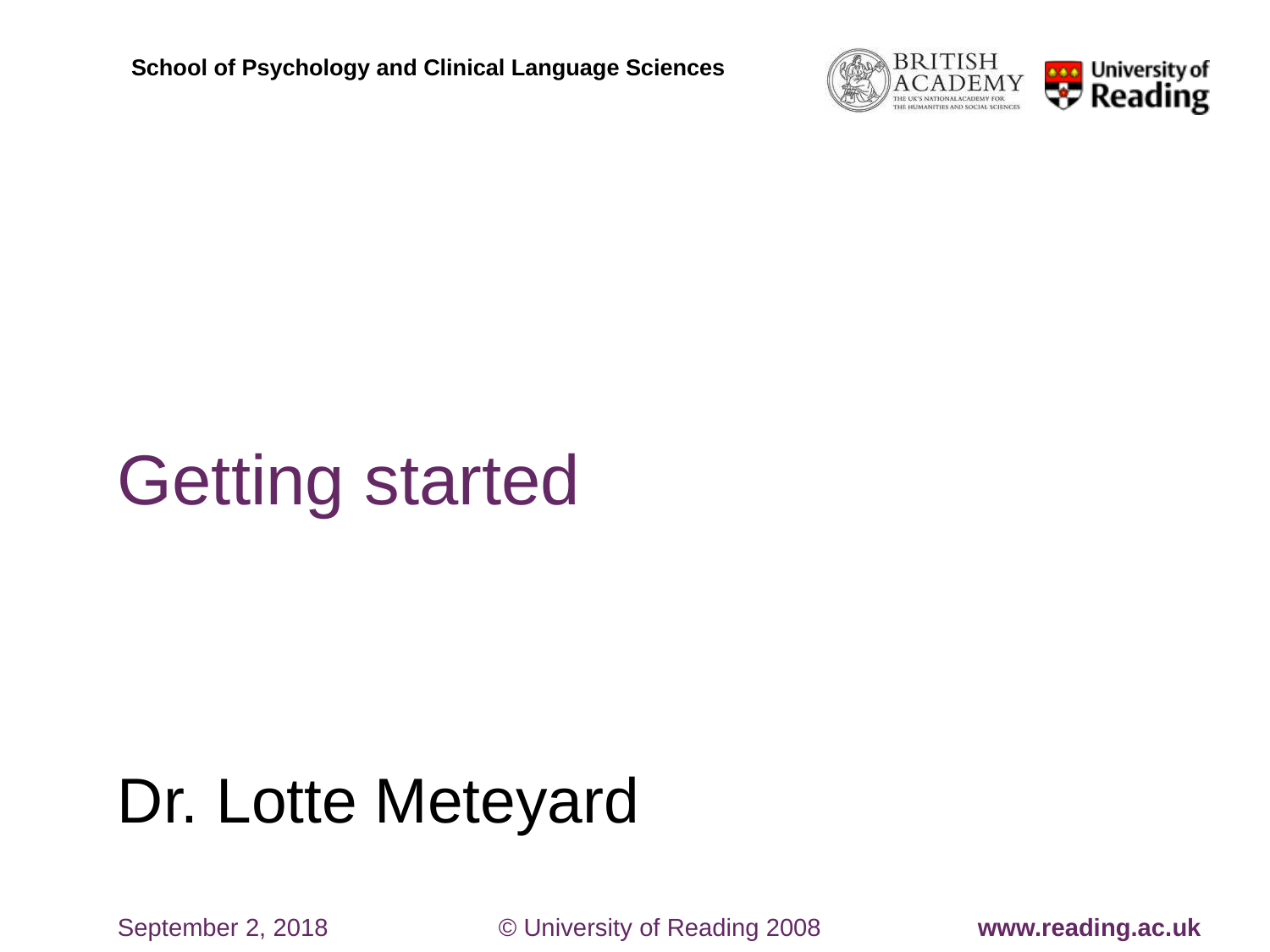

# Getting started
Dr. Lotte Meteyard
September 2, 2018